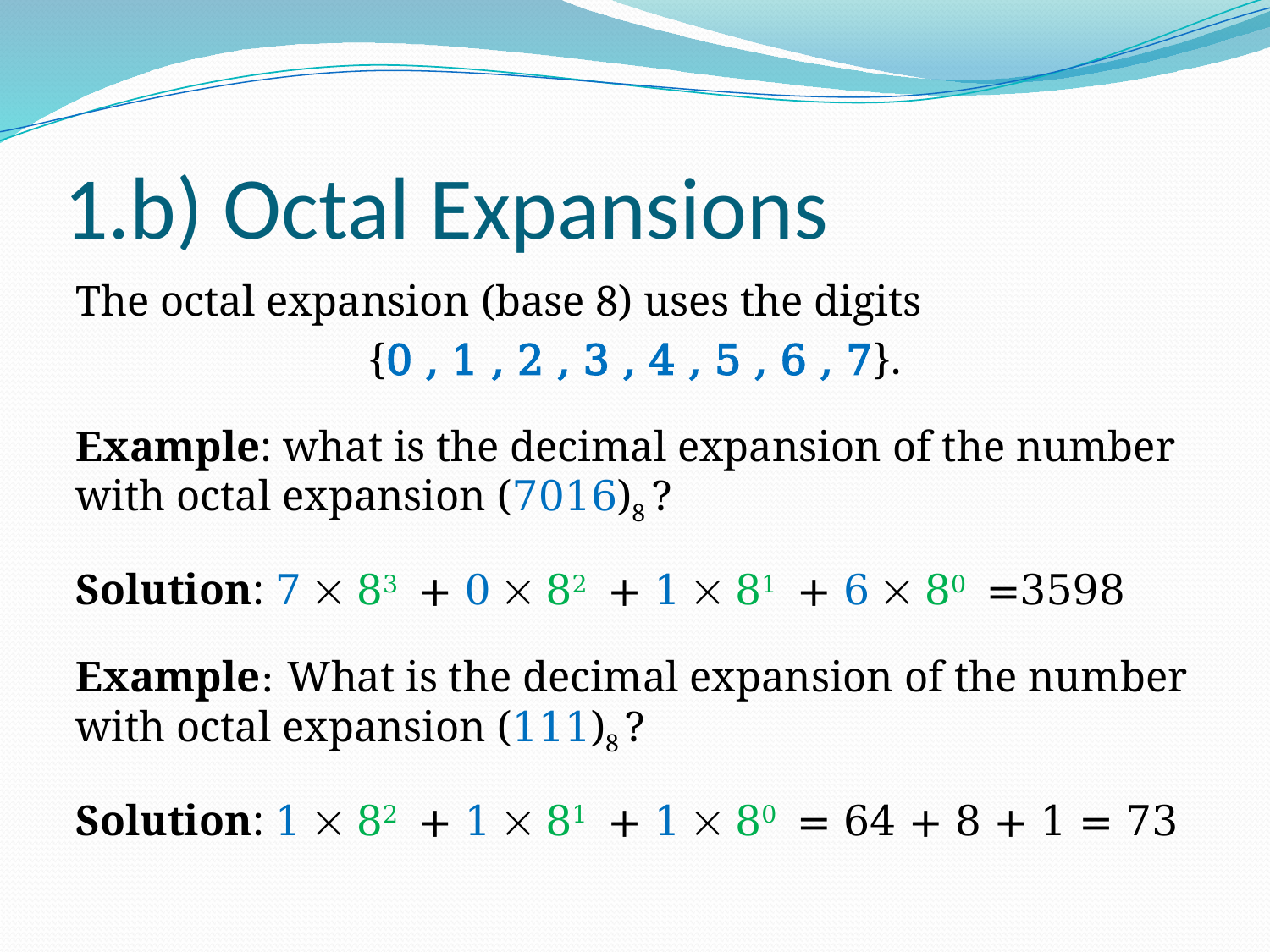

# 1.b) Octal Expansions
The octal expansion (base 8) uses the digits
{0 , 1 , 2 , 3 , 4 , 5 , 6 , 7}.

Example: what is the decimal expansion of the number with octal expansion (7016)8 ?

Solution: 7 × 83  + 0 × 82  + 1 × 81  + 6 × 80  =3598

Example: What is the decimal expansion of the number with octal expansion (111)8 ?

Solution: 1 × 82  + 1 × 81  + 1 × 80  = 64 + 8 + 1 = 73